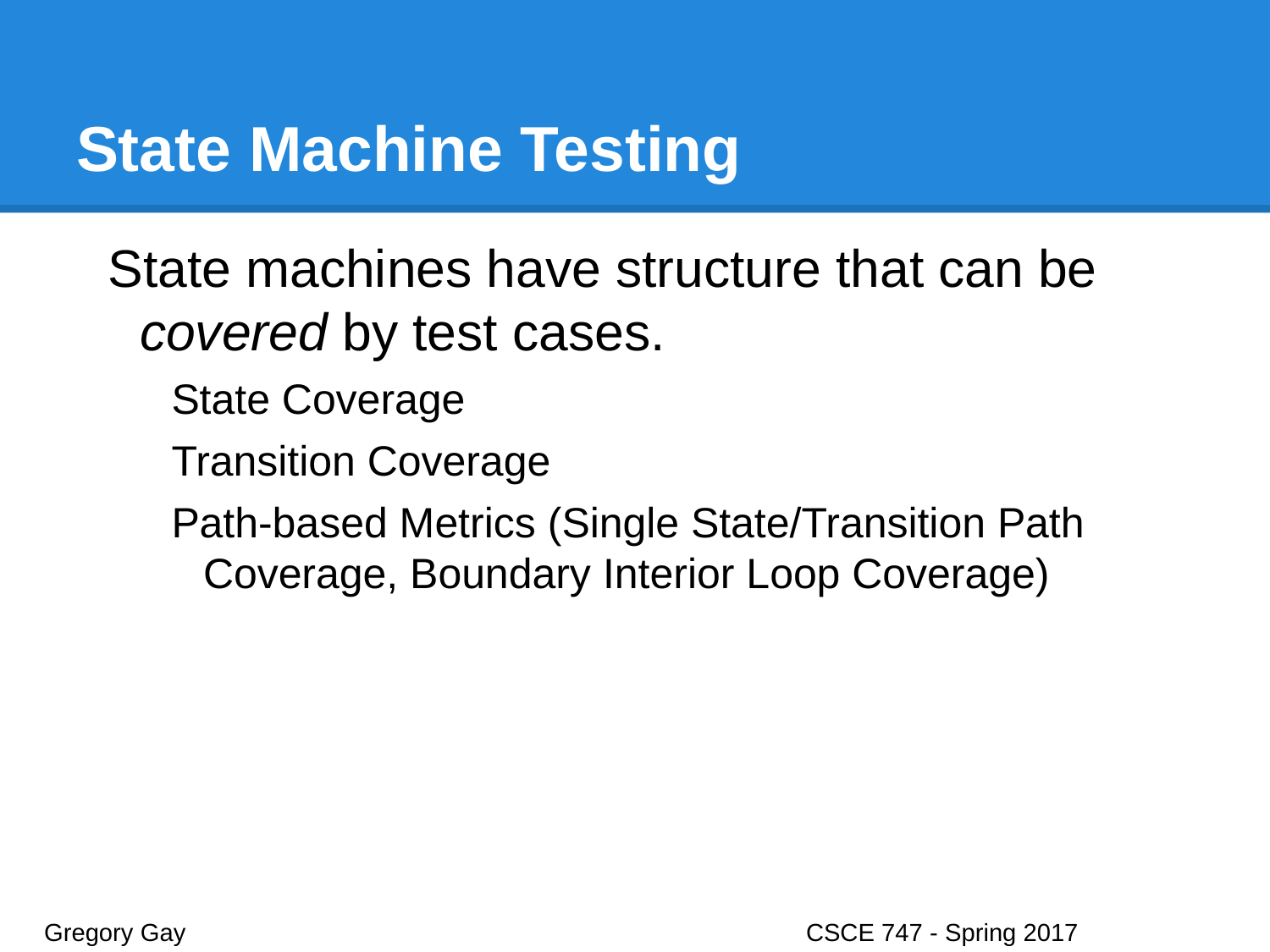

# State Machine Testing
State machines have structure that can be covered by test cases.
State Coverage
Transition Coverage
Path-based Metrics (Single State/Transition Path Coverage, Boundary Interior Loop Coverage)
Gregory Gay					CSCE 747 - Spring 2017							6